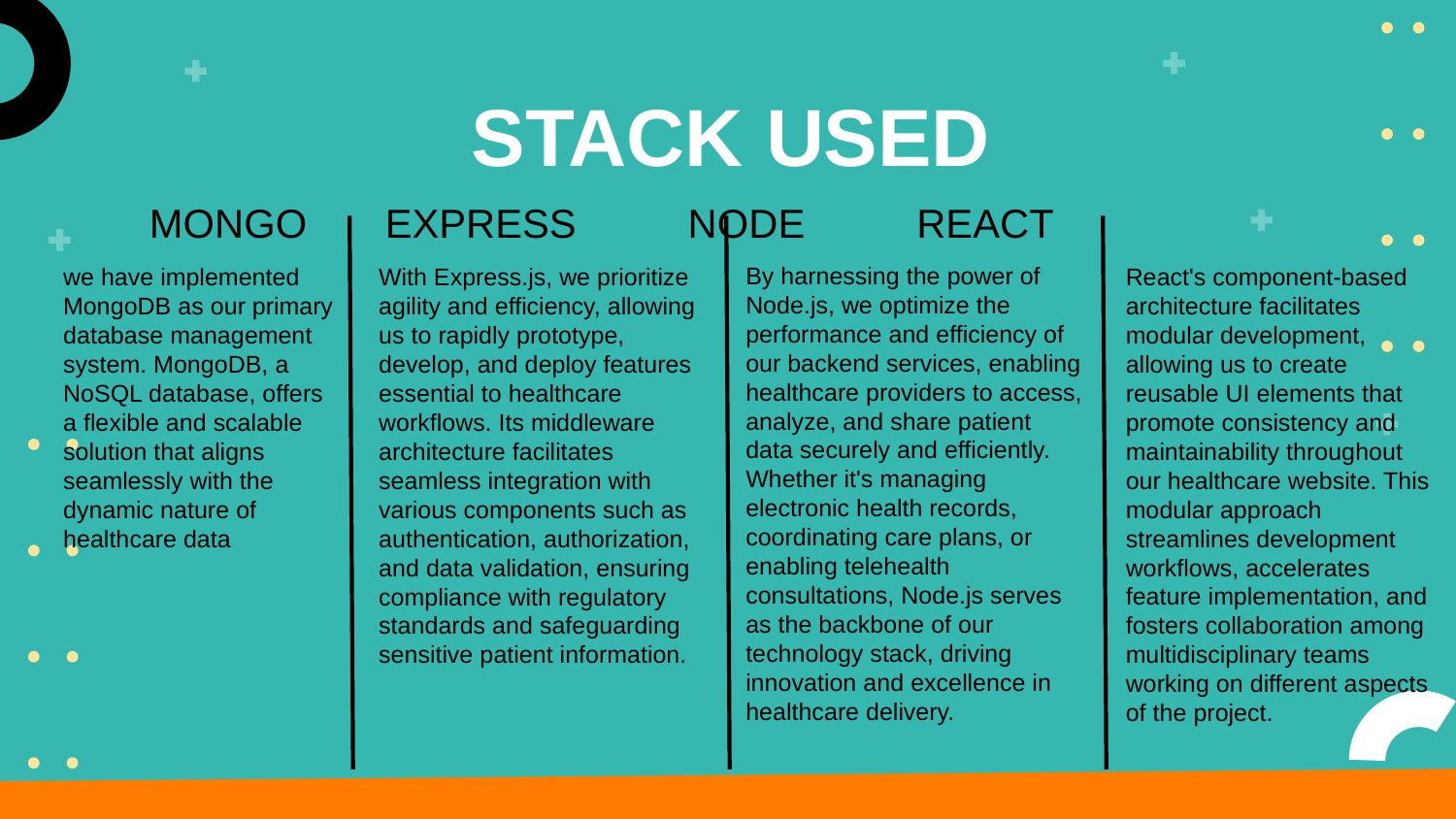

# STACK USED
MONGO       EXPRESS          NODE          REACT
By harnessing the power of Node.js, we optimize the performance and efficiency of our backend services, enabling healthcare providers to access, analyze, and share patient data securely and efficiently. Whether it's managing electronic health records, coordinating care plans, or enabling telehealth consultations, Node.js serves as the backbone of our technology stack, driving innovation and excellence in healthcare delivery.
we have implemented MongoDB as our primary database management system. MongoDB, a NoSQL database, offers a flexible and scalable solution that aligns seamlessly with the dynamic nature of healthcare data
With Express.js, we prioritize agility and efficiency, allowing us to rapidly prototype, develop, and deploy features essential to healthcare workflows. Its middleware architecture facilitates seamless integration with various components such as authentication, authorization, and data validation, ensuring compliance with regulatory standards and safeguarding sensitive patient information.
React's component-based architecture facilitates modular development, allowing us to create reusable UI elements that promote consistency and maintainability throughout our healthcare website. This modular approach streamlines development workflows, accelerates feature implementation, and fosters collaboration among multidisciplinary teams working on different aspects of the project.